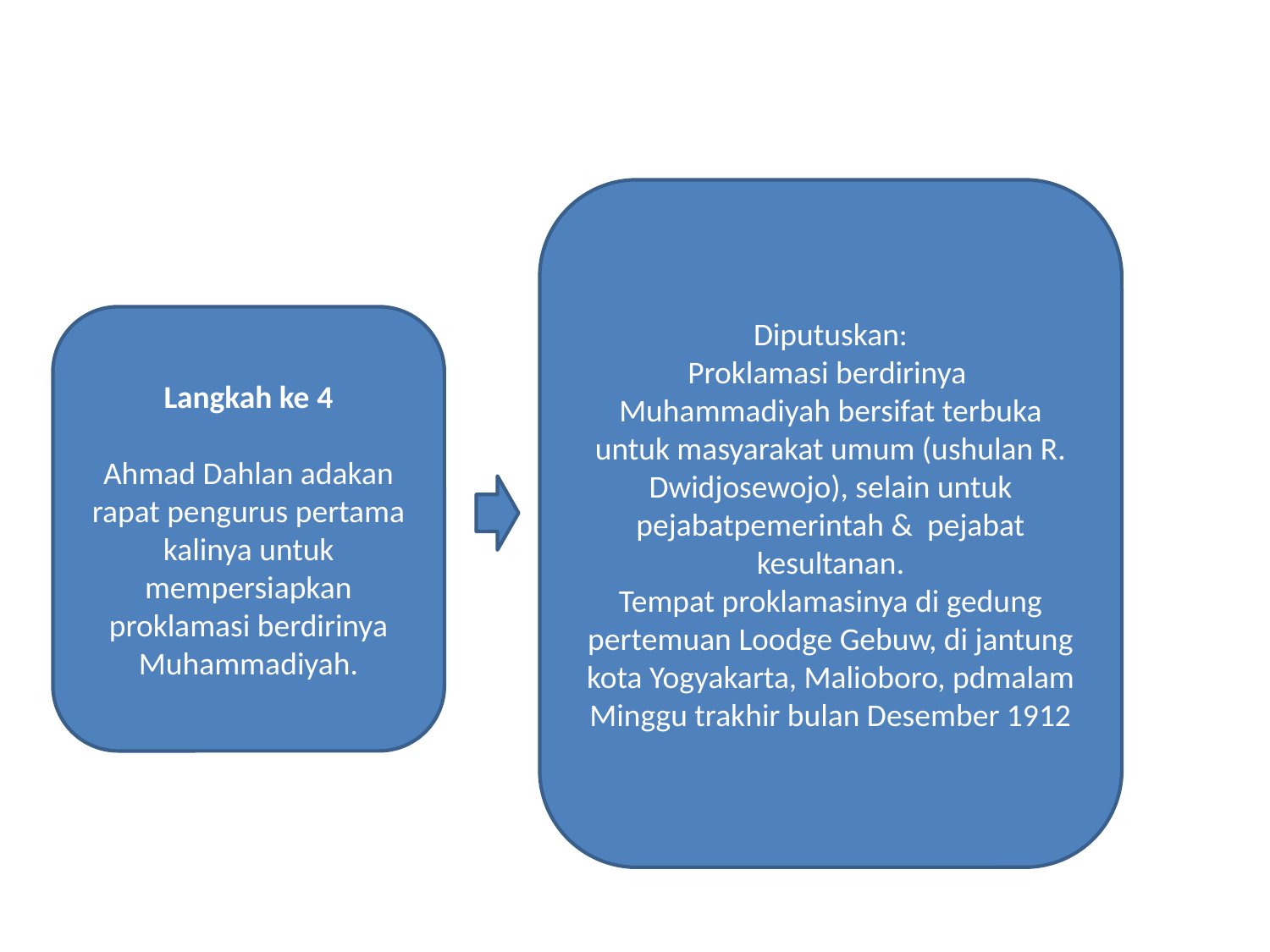

Diputuskan:
Proklamasi berdirinya  Muhammadiyah bersifat terbuka untuk masyarakat umum (ushulan R. Dwidjosewojo), selain untuk pejabatpemerintah &  pejabat kesultanan.
Tempat proklamasinya di gedung pertemuan Loodge Gebuw, di jantung kota Yogyakarta, Malioboro, pdmalam Minggu trakhir bulan Desember 1912
Langkah ke 4

Ahmad Dahlan adakan rapat pengurus pertama kalinya untuk mempersiapkan proklamasi berdirinya Muhammadiyah.